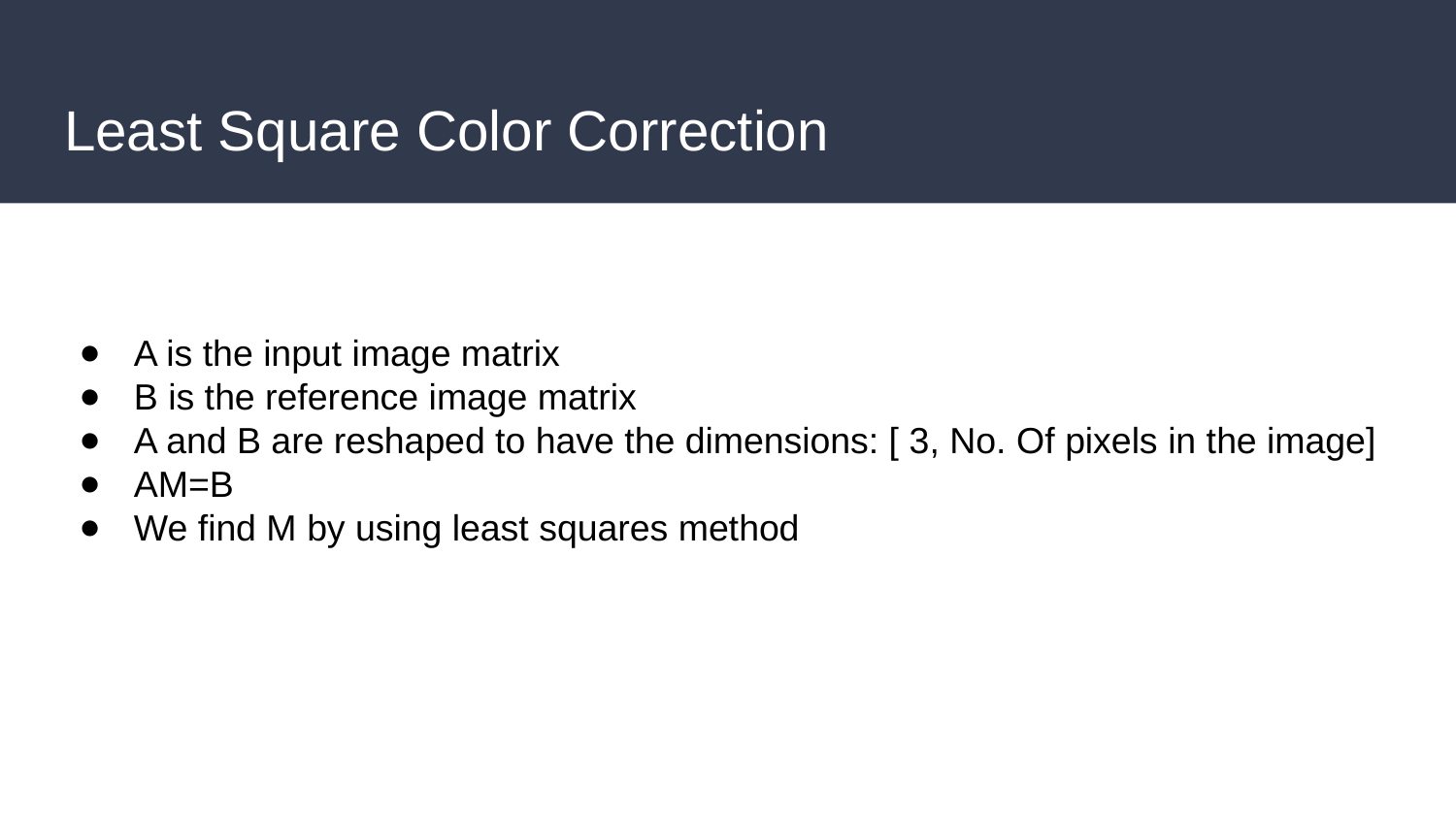

# Least Square Color Correction
A is the input image matrix
B is the reference image matrix
A and B are reshaped to have the dimensions: [ 3, No. Of pixels in the image]
AM=B
We find M by using least squares method